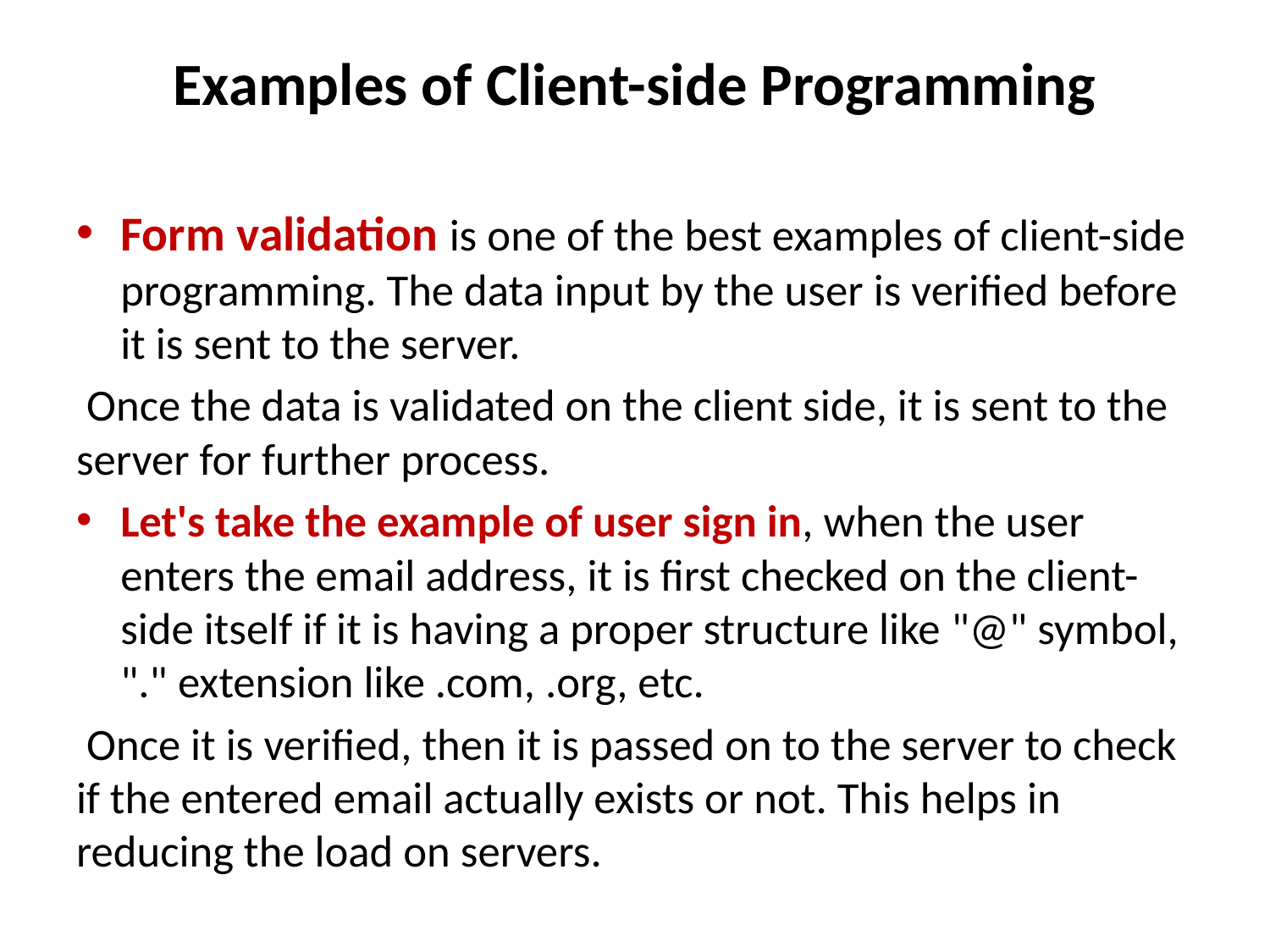

# Examples of Client-side Programming
Form validation is one of the best examples of client-side programming. The data input by the user is verified before it is sent to the server.
 Once the data is validated on the client side, it is sent to the server for further process.
Let's take the example of user sign in, when the user enters the email address, it is first checked on the client-side itself if it is having a proper structure like "@" symbol, "." extension like .com, .org, etc.
 Once it is verified, then it is passed on to the server to check if the entered email actually exists or not. This helps in reducing the load on servers.